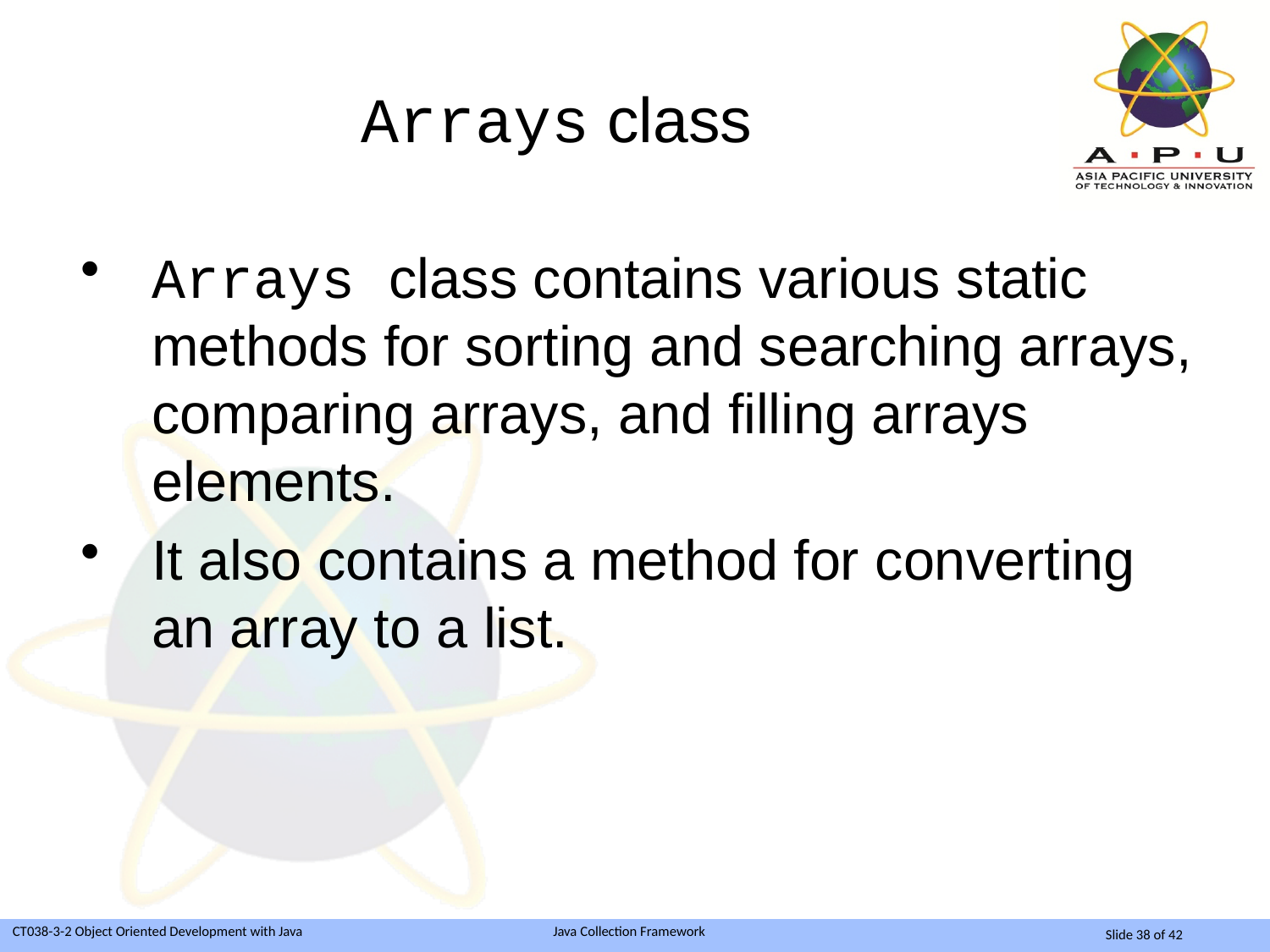

# Arrays class
Arrays class contains various static methods for sorting and searching arrays, comparing arrays, and filling arrays elements.
It also contains a method for converting an array to a list.